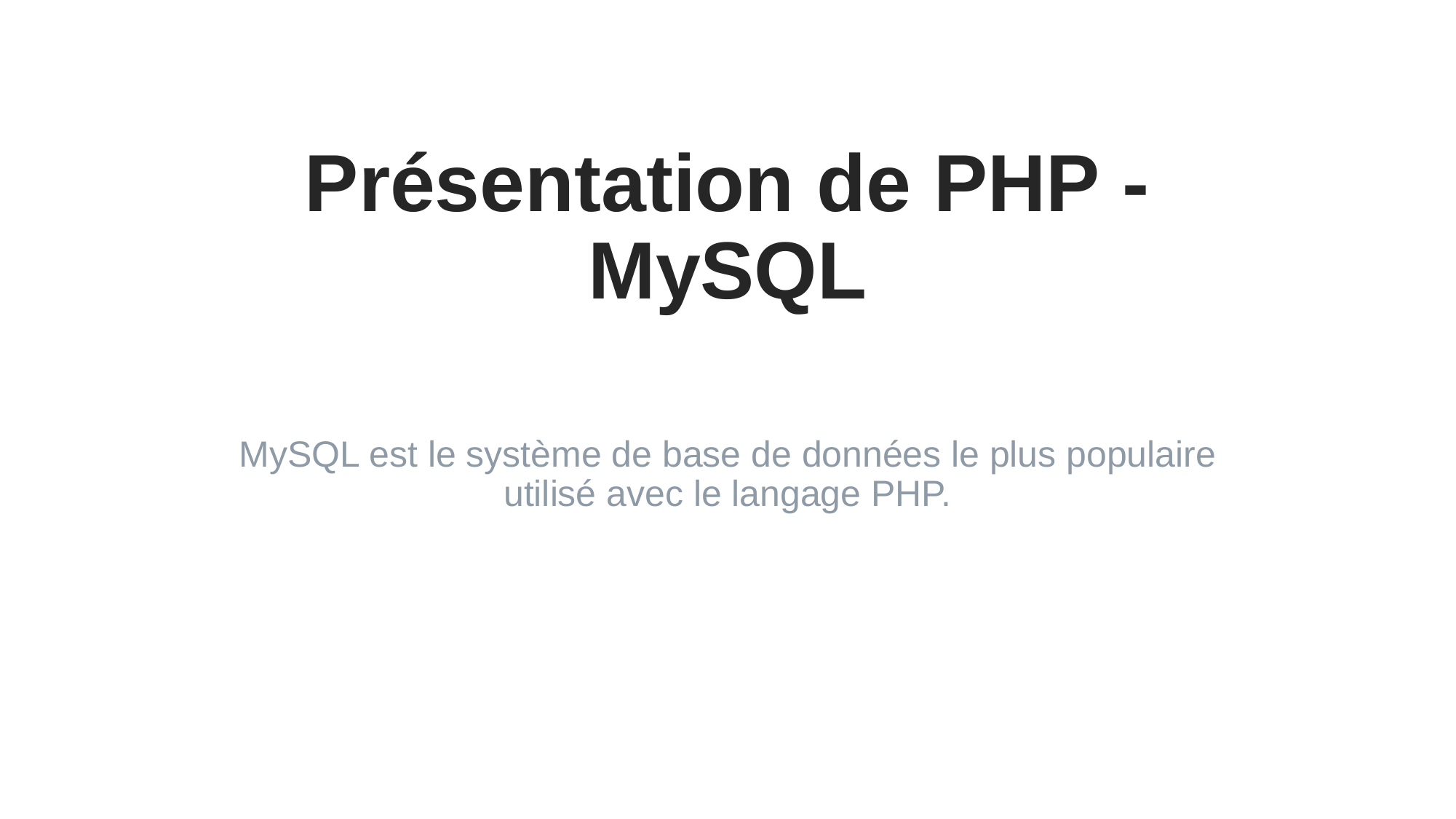

# Présentation de PHP -MySQL
MySQL est le système de base de données le plus populaire utilisé avec le langage PHP.